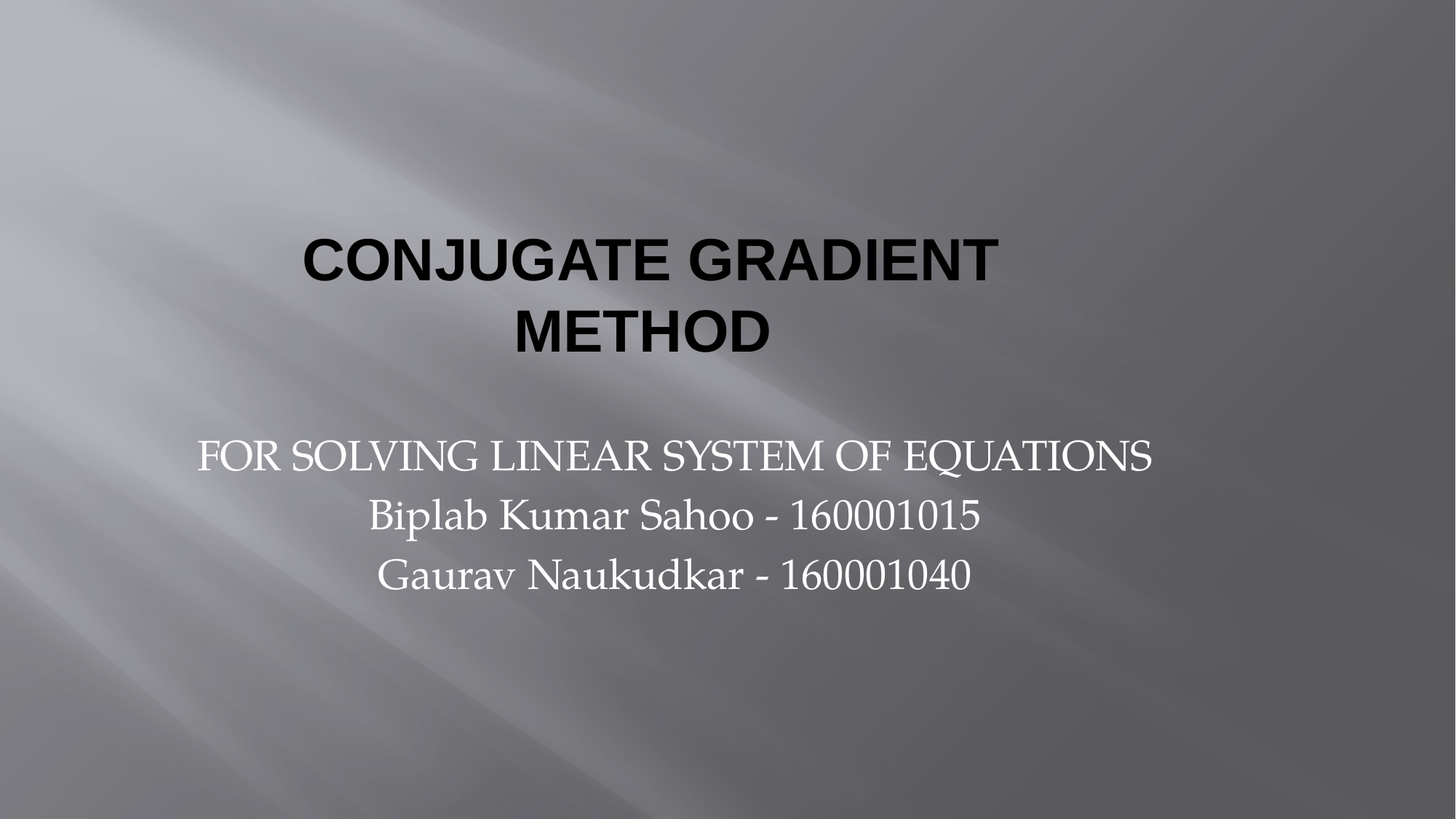

# CONJUGATE GRADIENT METHOD
FOR SOLVING LINEAR SYSTEM OF EQUATIONS
Biplab Kumar Sahoo - 160001015
Gaurav Naukudkar - 160001040